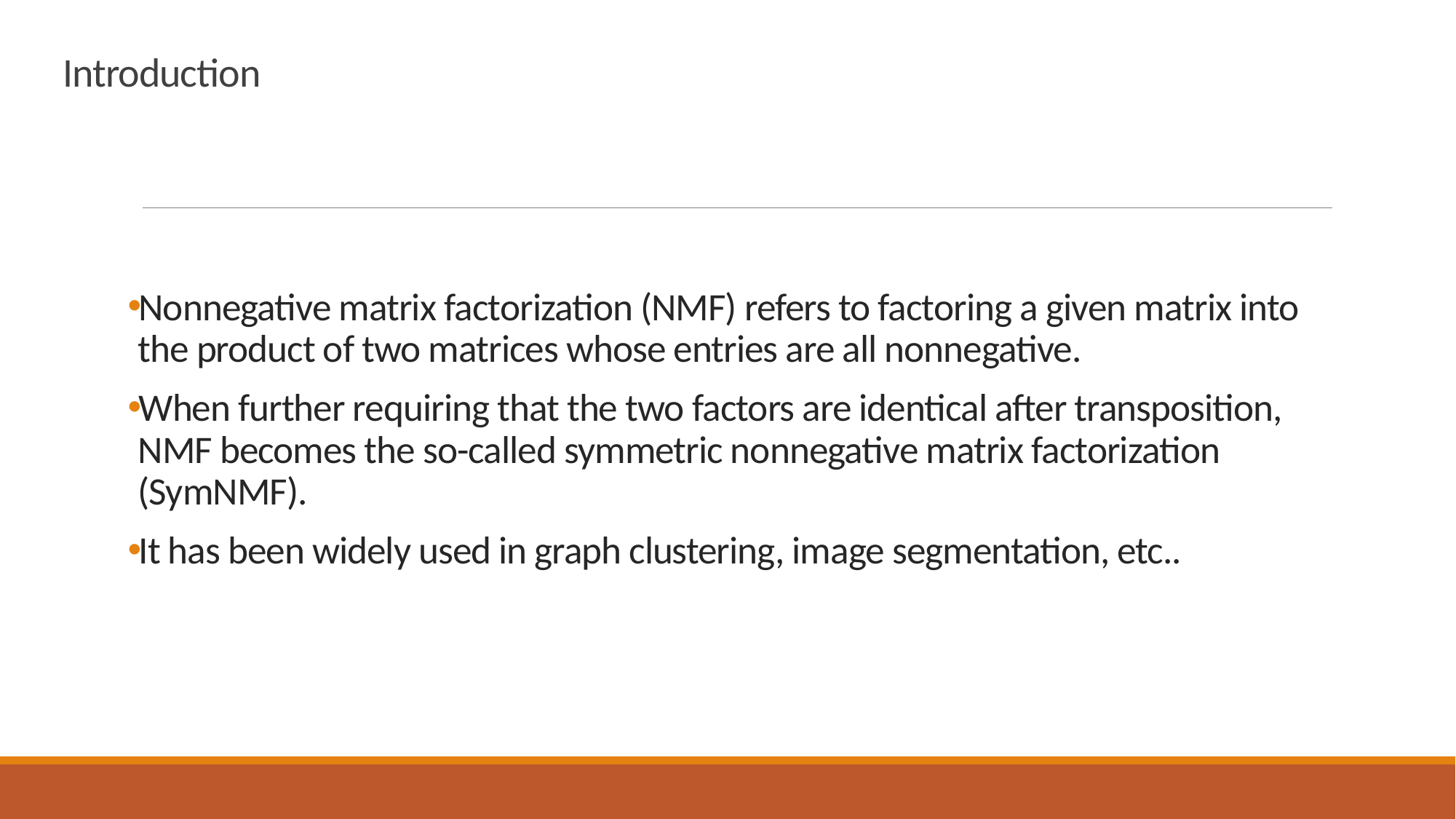

# Introduction
Nonnegative matrix factorization (NMF) refers to factoring a given matrix into the product of two matrices whose entries are all nonnegative.
When further requiring that the two factors are identical after transposition, NMF becomes the so-called symmetric nonnegative matrix factorization (SymNMF).
It has been widely used in graph clustering, image segmentation, etc..